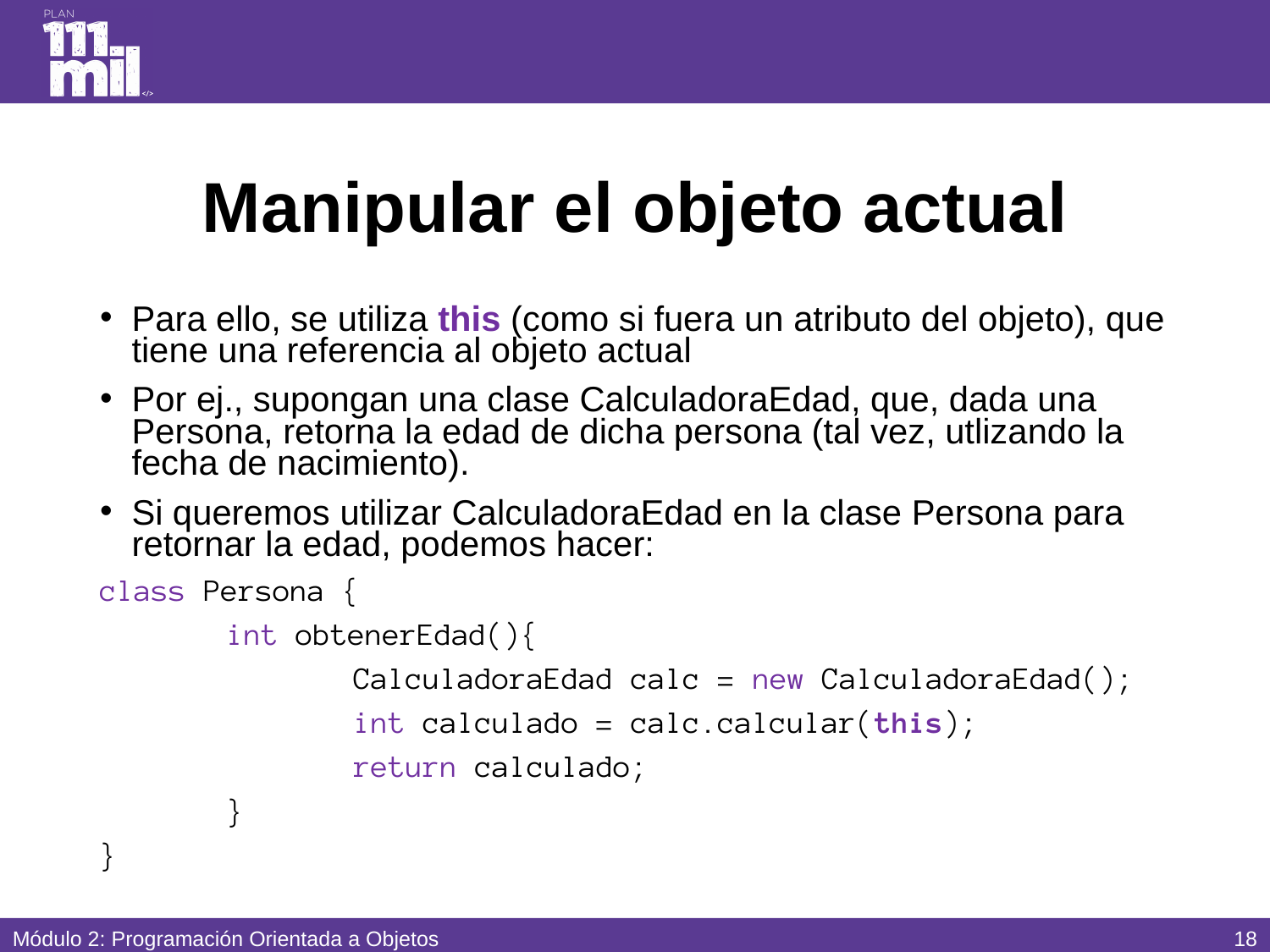

# Manipular el objeto actual
Para ello, se utiliza this (como si fuera un atributo del objeto), que tiene una referencia al objeto actual
Por ej., supongan una clase CalculadoraEdad, que, dada una Persona, retorna la edad de dicha persona (tal vez, utlizando la fecha de nacimiento).
Si queremos utilizar CalculadoraEdad en la clase Persona para retornar la edad, podemos hacer:
class Persona {
	int obtenerEdad(){
		CalculadoraEdad calc = new CalculadoraEdad();
		int calculado = calc.calcular(this);
		return calculado;
	}
}
18
Módulo 2: Programación Orientada a Objetos